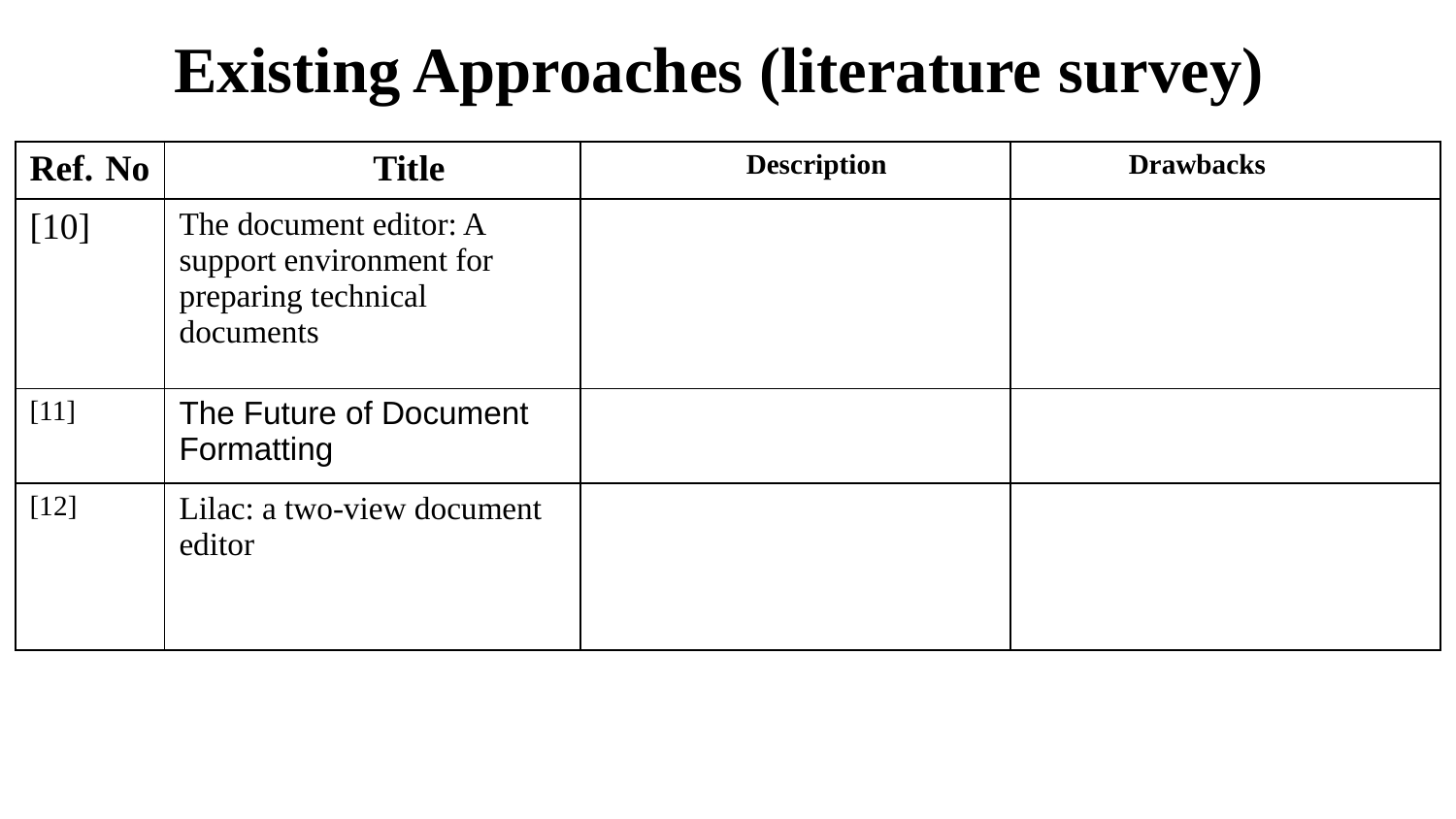

Existing Approaches (literature survey)
| Ref. No | Title | Description | Drawbacks |
| --- | --- | --- | --- |
| [10] | The document editor: A support environment for preparing technical documents |  |  |
| [11] | The Future of Document Formatting |  |  |
| [12] | Lilac: a two-view document editor |  |  |